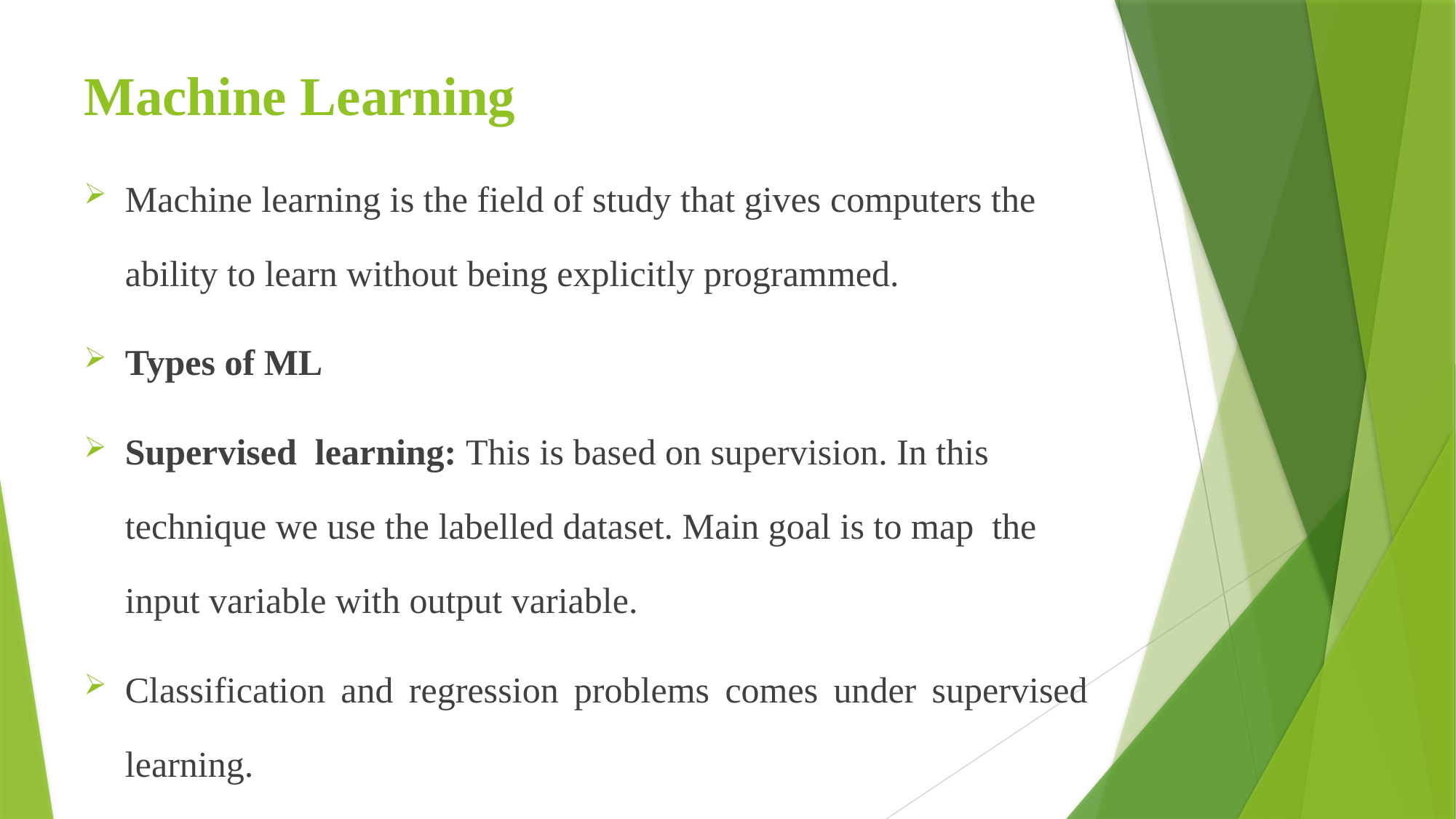

# Machine Learning
Machine learning is the field of study that gives computers the ability to learn without being explicitly programmed.
Types of ML
Supervised  learning: This is based on supervision. In this technique we use the labelled dataset. Main goal is to map  the input variable with output variable.
Classification and regression problems comes under supervised learning.